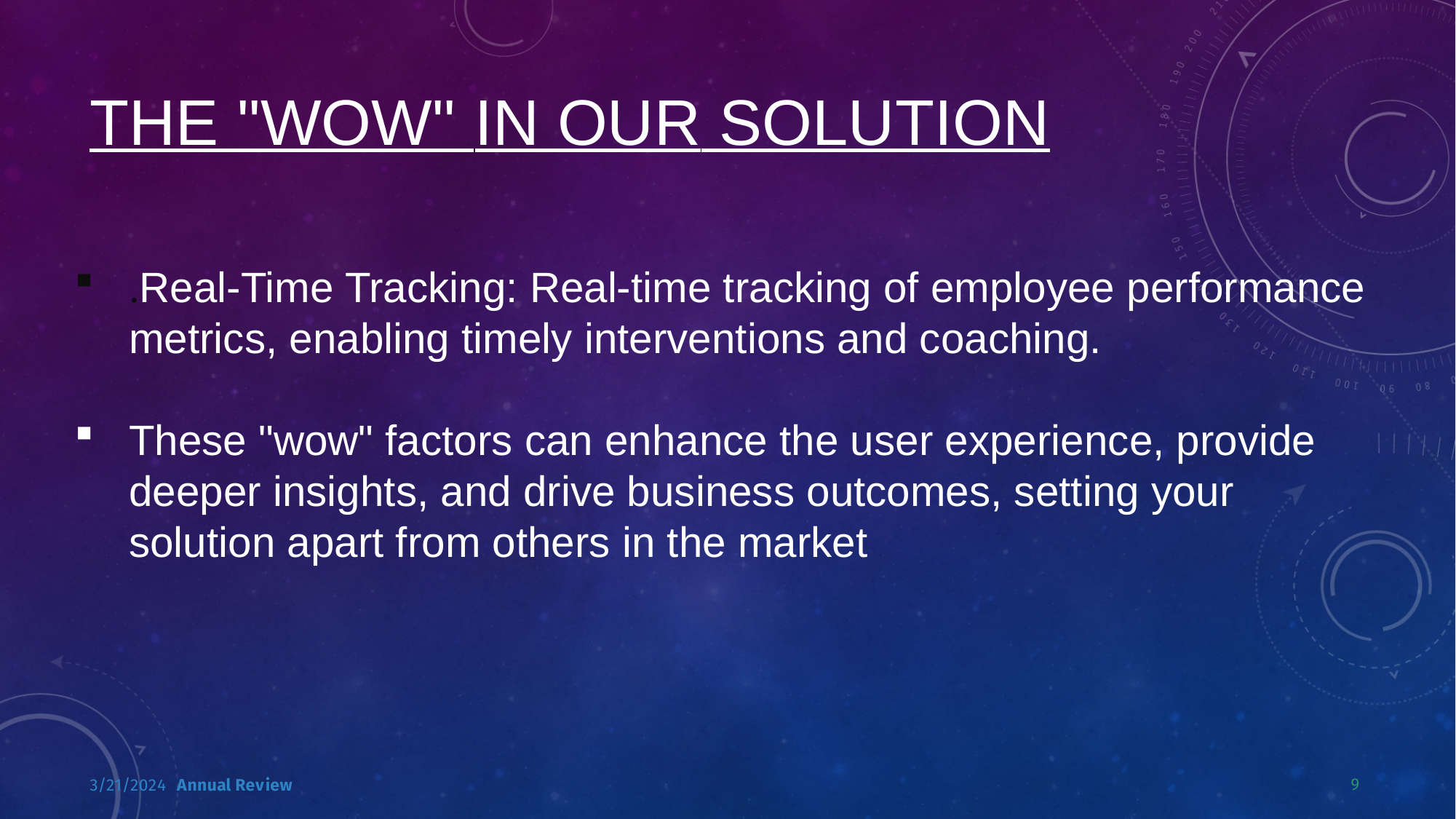

# THE "WOW" IN OUR SOLUTION
.Real-Time Tracking: Real-time tracking of employee performance metrics, enabling timely interventions and coaching.

These "wow" factors can enhance the user experience, provide deeper insights, and drive business outcomes, setting your solution apart from others in the market
9
3/21/2024  Annual Review